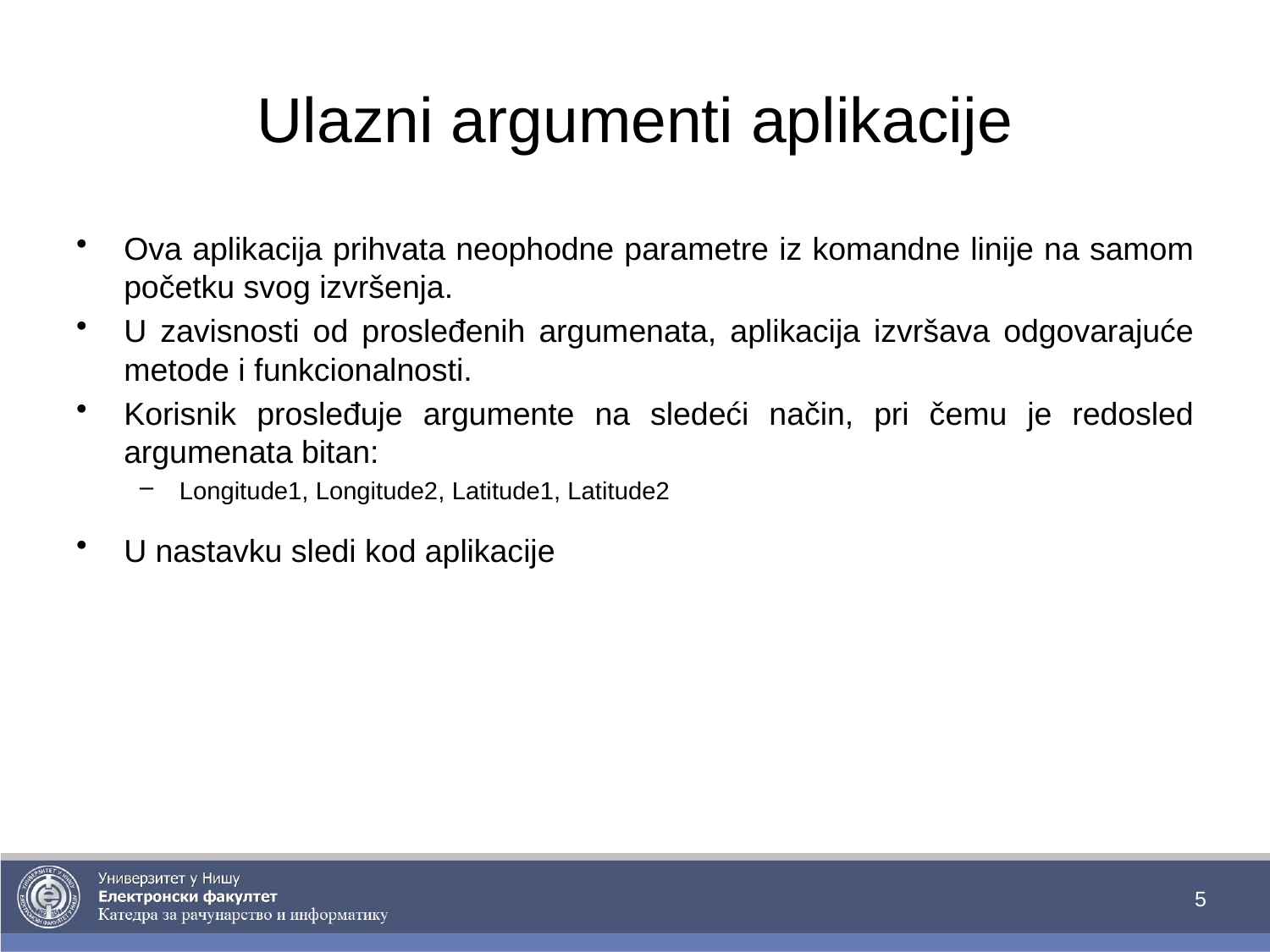

# Ulazni argumenti aplikacije
Ova aplikacija prihvata neophodne parametre iz komandne linije na samom početku svog izvršenja.
U zavisnosti od prosleđenih argumenata, aplikacija izvršava odgovarajuće metode i funkcionalnosti.
Korisnik prosleđuje argumente na sledeći način, pri čemu je redosled argumenata bitan:
Longitude1, Longitude2, Latitude1, Latitude2

U nastavku sledi kod aplikacije
5